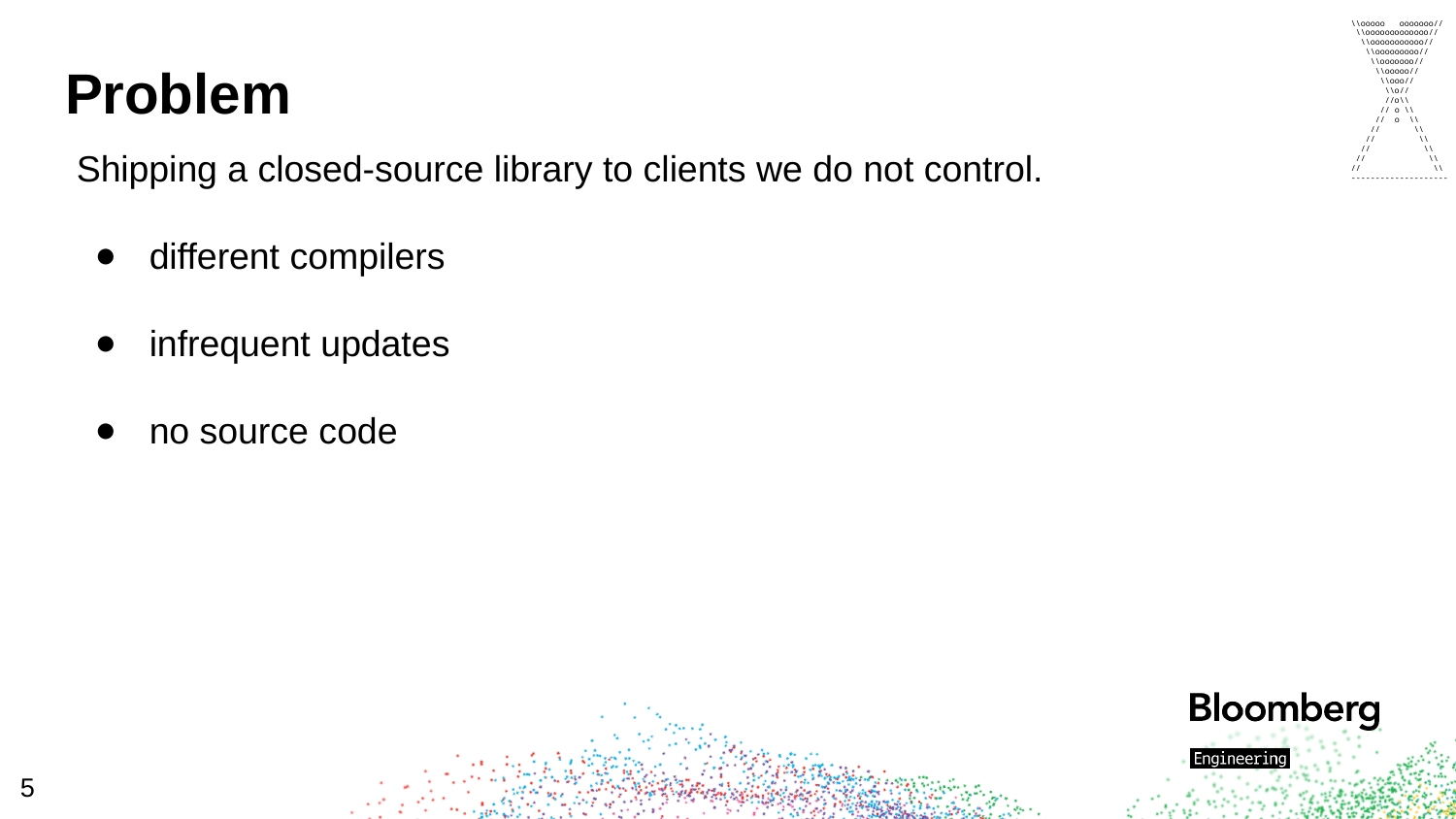

\\ooooo   ooooooo//
 \\ooooooooooooo//
  \\ooooooooooo//
   \\ooooooooo//
    \\ooooooo//
     \\ooooo//
      \\ooo//
       \\o//
       //o\\
      // o \\
     //  o  \\
    //       \\
   //         \\
  //           \\
 //             \\
//               \\
--------------------
# Problem
Shipping a closed-source library to clients we do not control.
different compilers
infrequent updates

no source code
5